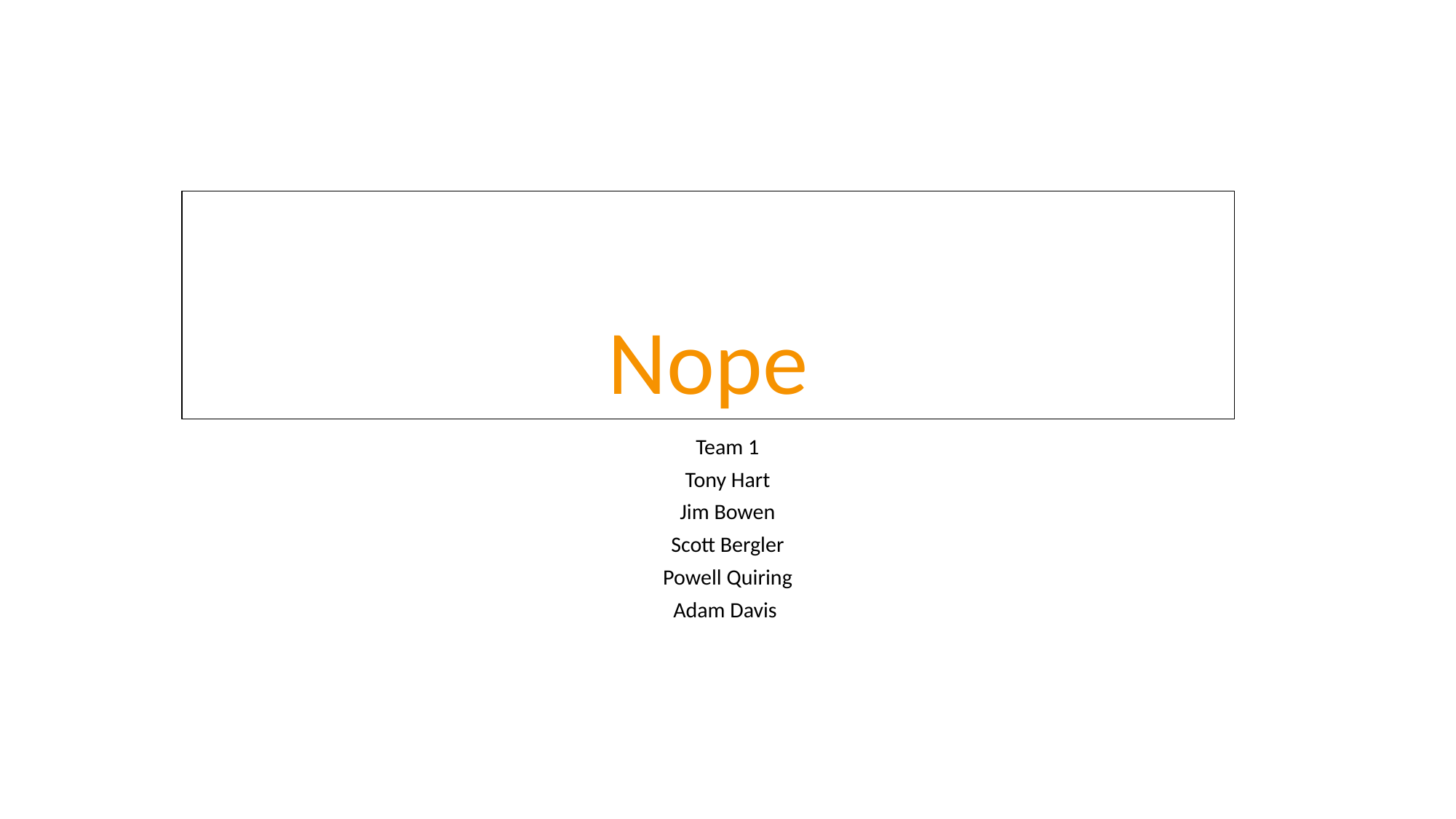

# Nope
Team 1
Tony Hart
Jim Bowen
Scott Bergler
Powell Quiring
Adam Davis